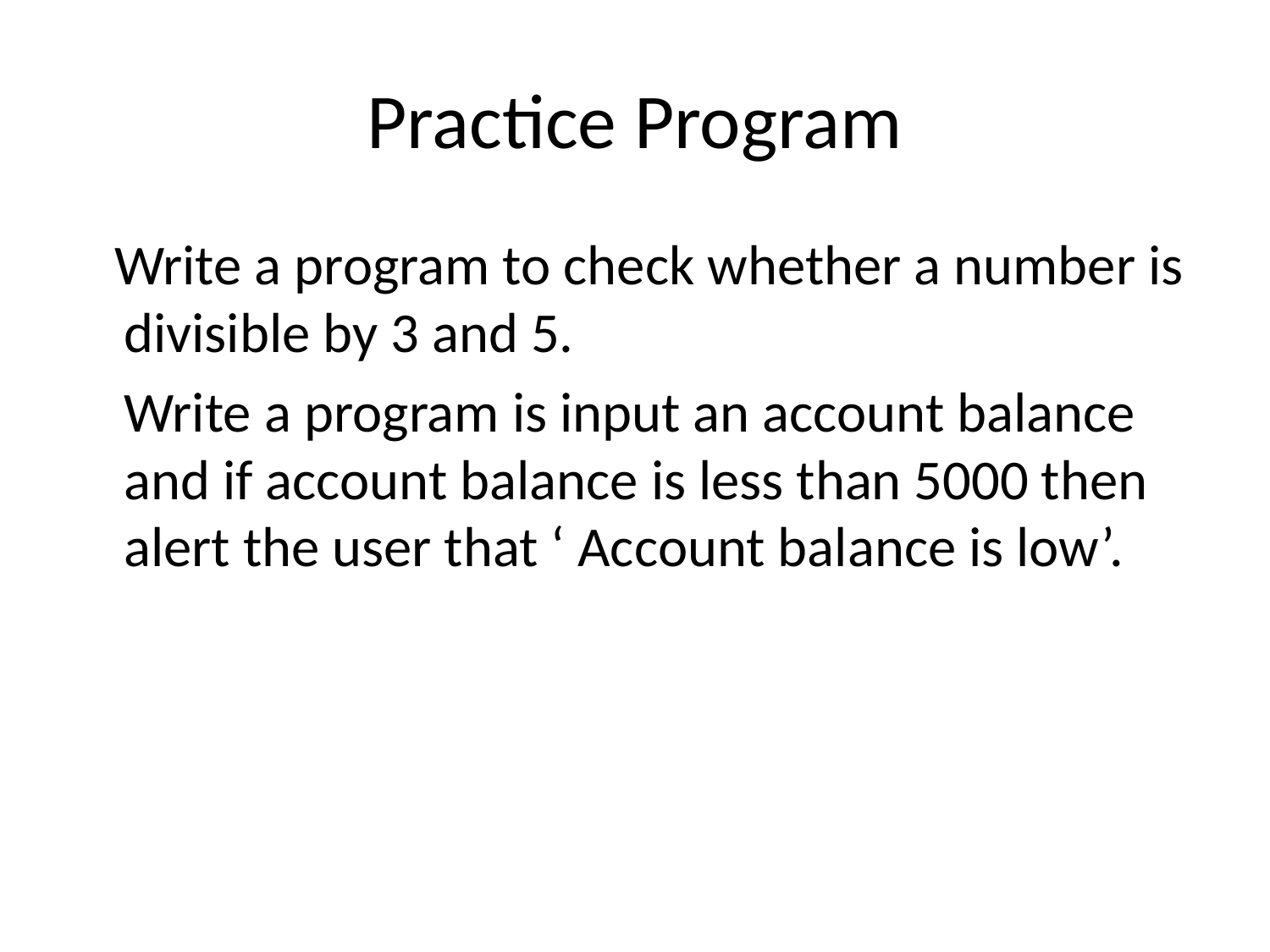

# Practice Program
   Write a program to check whether a number is divisible by 3 and 5.
	Write a program is input an account balance and if account balance is less than 5000 then alert the user that ‘ Account balance is low’.